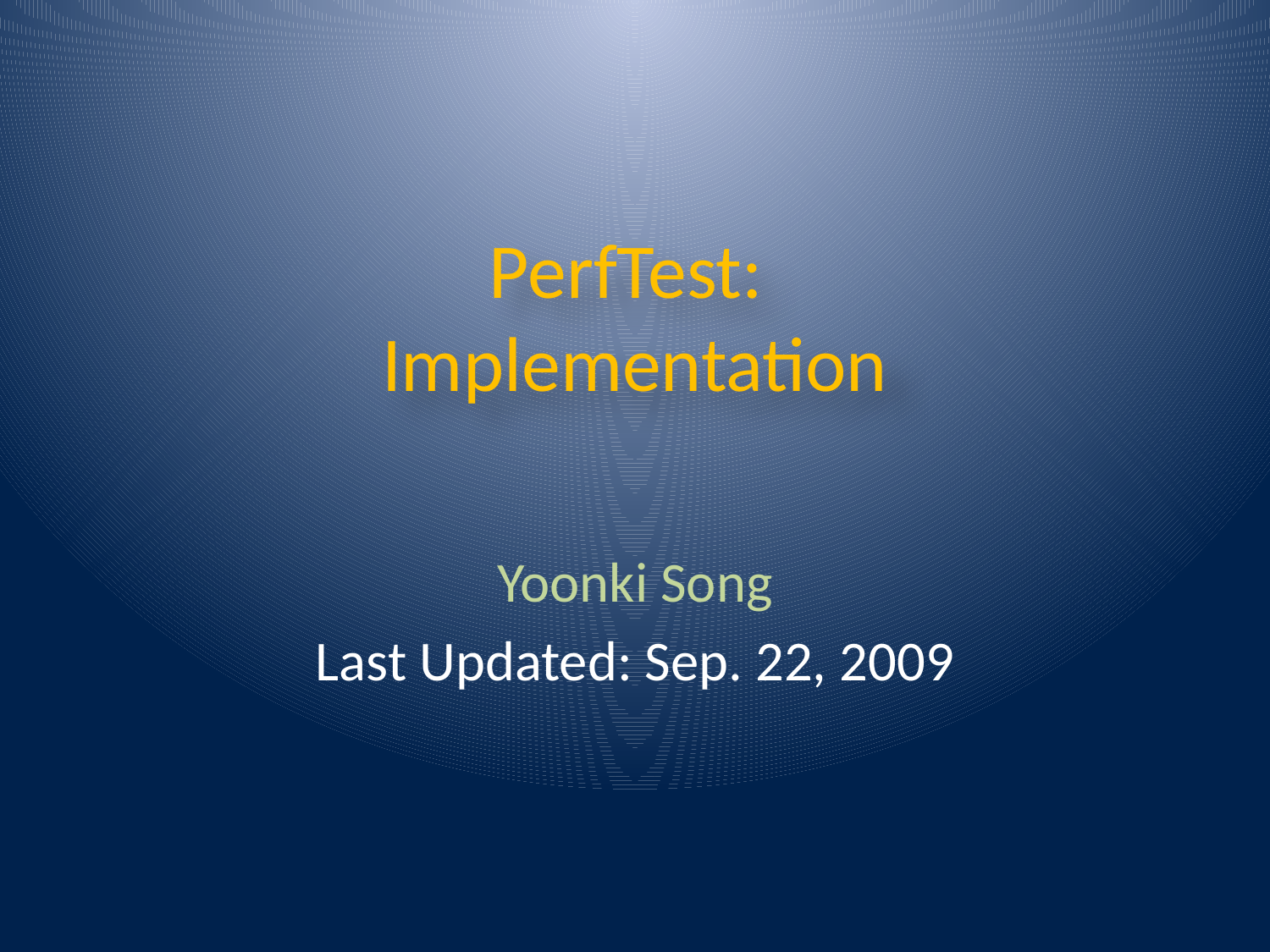

# PerfTest: Implementation
Yoonki Song
Last Updated: Sep. 22, 2009